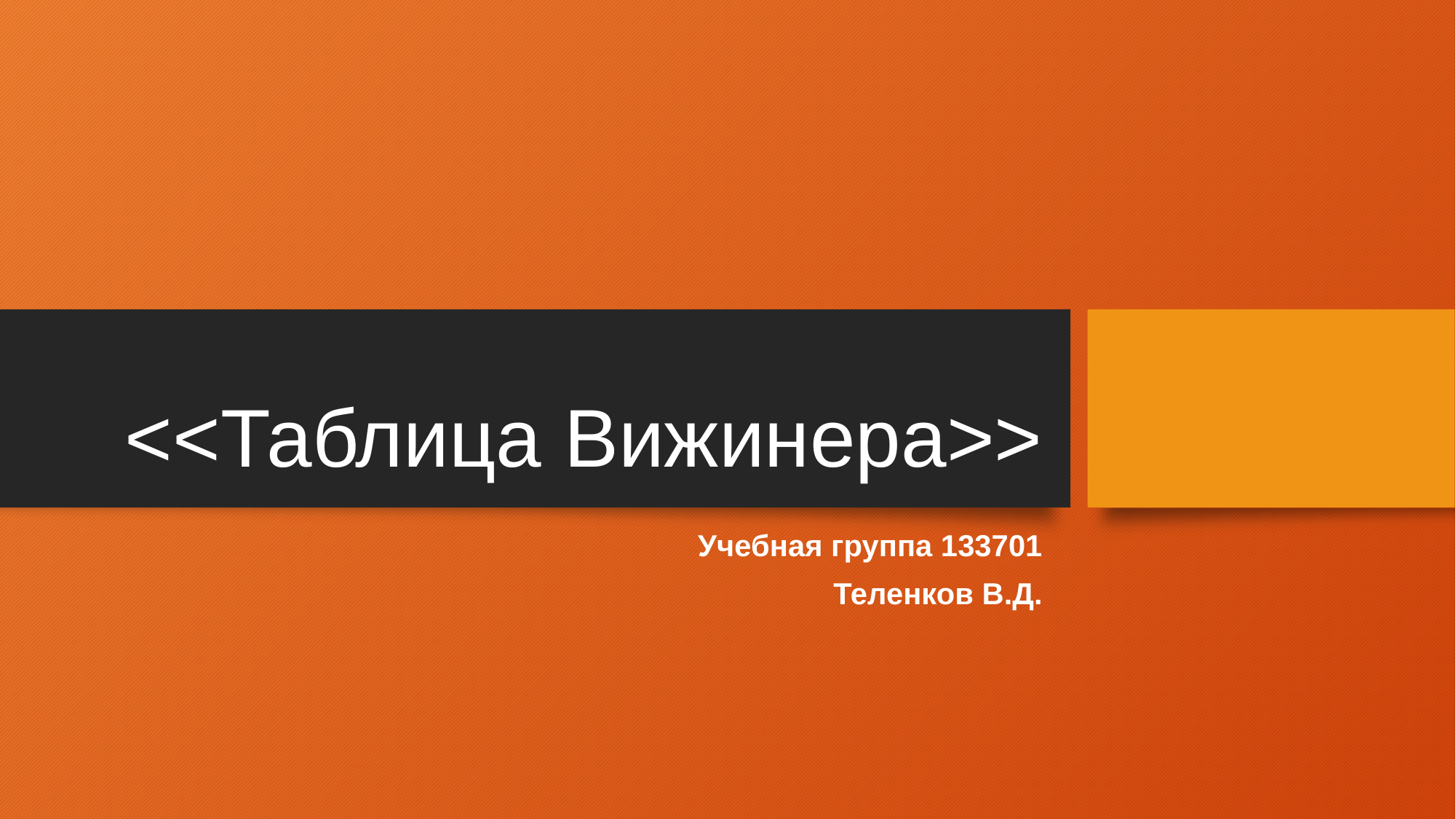

# <<Таблица Вижинера>>
Учебная группа 133701
Теленков В.Д.